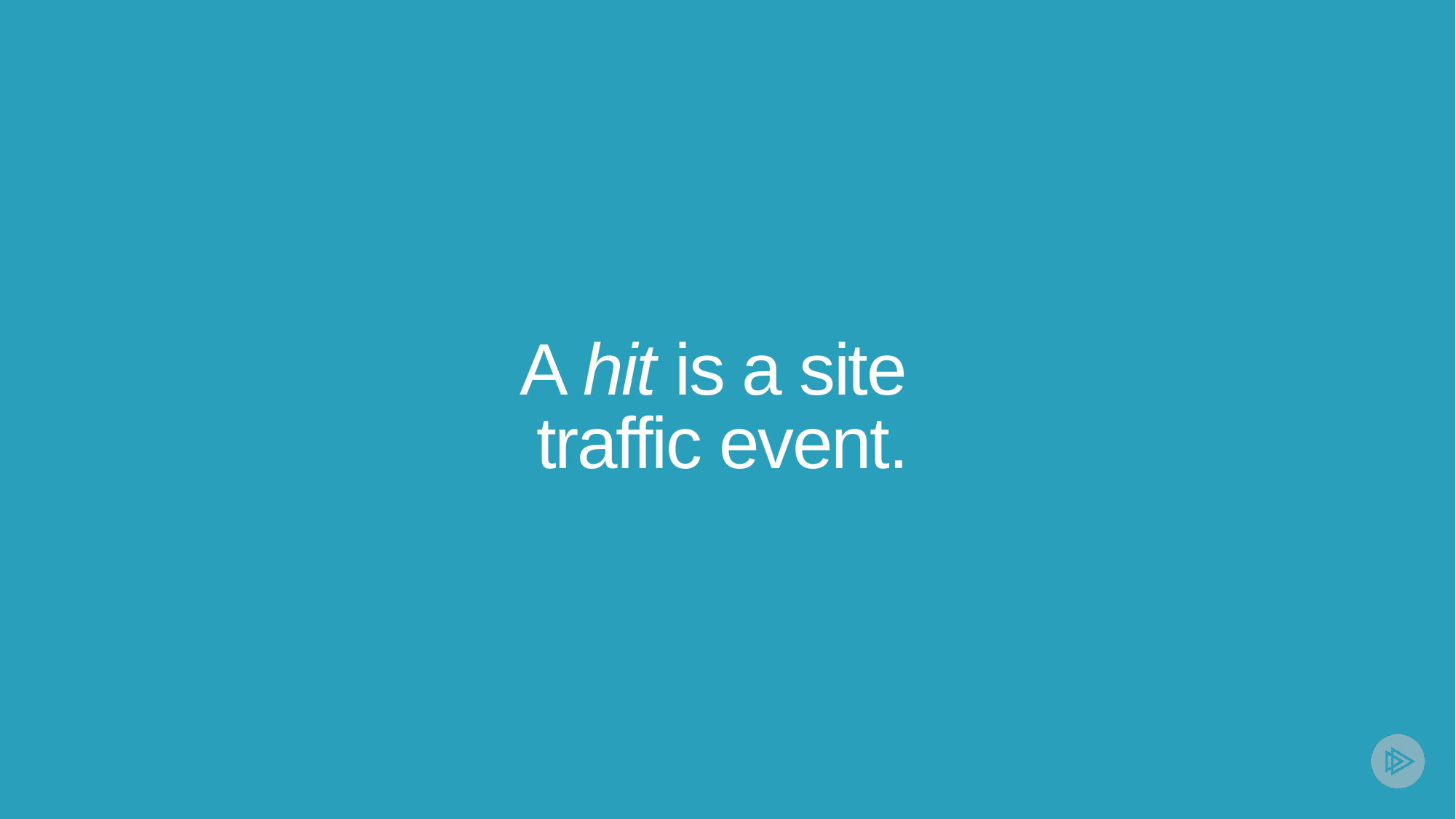

# A hit is a site traffic event.